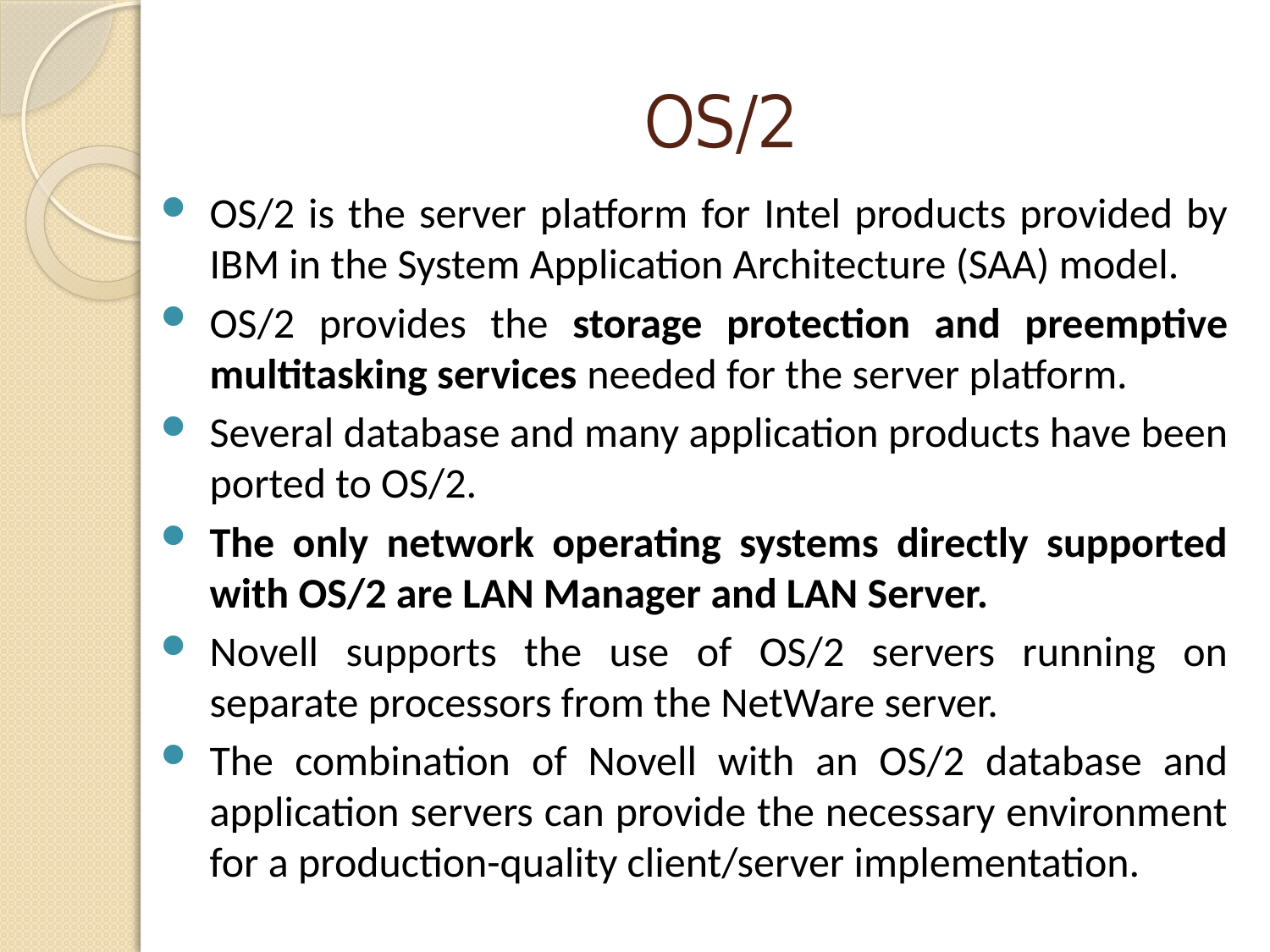

# OS/2
OS/2 is the server platform for Intel products provided by IBM in the System Application Architecture (SAA) model.
OS/2 provides the storage protection and preemptive multitasking services needed for the server platform.
Several database and many application products have been ported to OS/2.
The only network operating systems directly supported with OS/2 are LAN Manager and LAN Server.
Novell supports the use of OS/2 servers running on separate processors from the NetWare server.
The combination of Novell with an OS/2 database and application servers can provide the necessary environment for a production-quality client/server implementation.